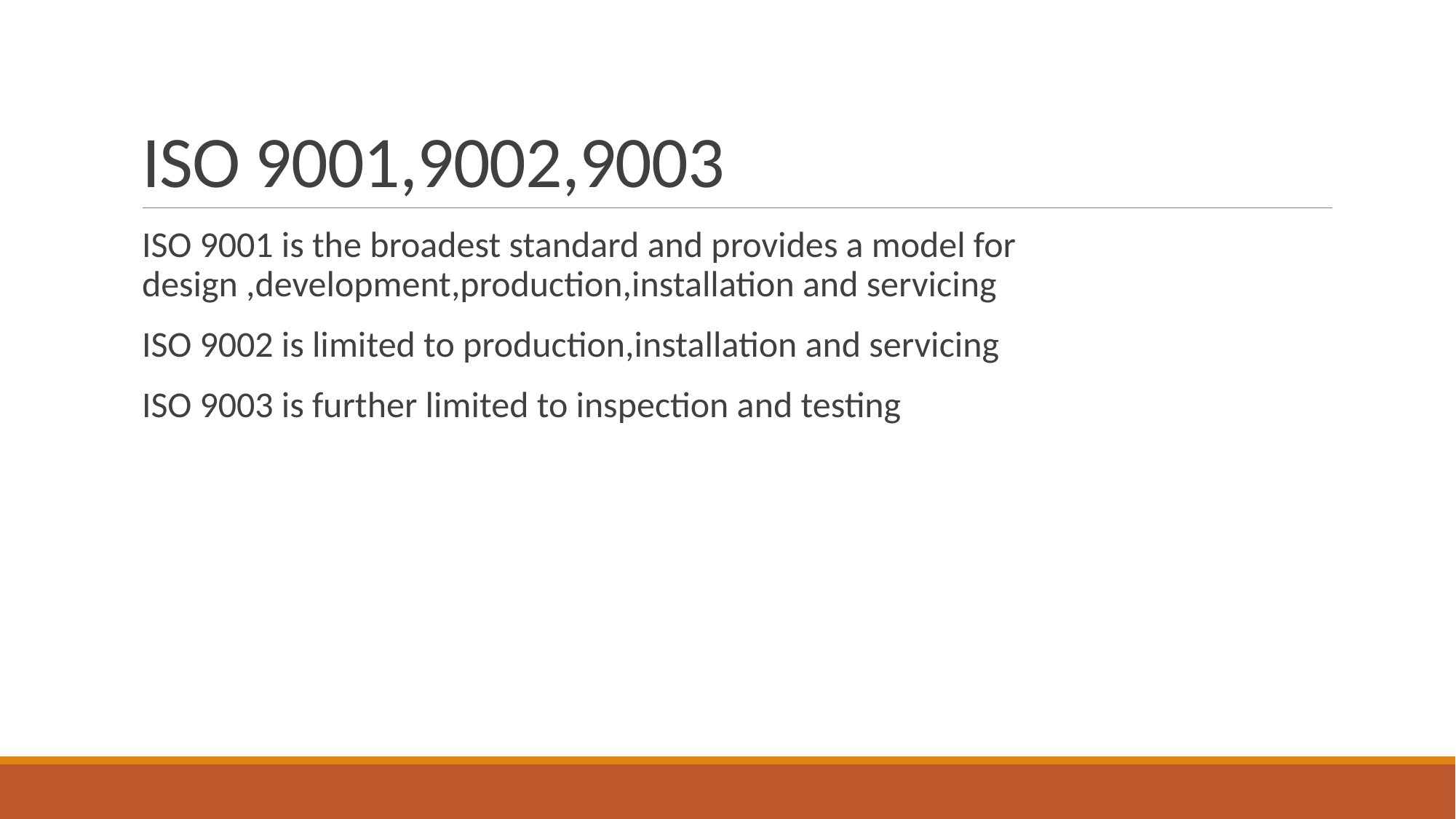

# ISO 9001,9002,9003
ISO 9001 is the broadest standard and provides a model for design ,development,production,installation and servicing
ISO 9002 is limited to production,installation and servicing
ISO 9003 is further limited to inspection and testing